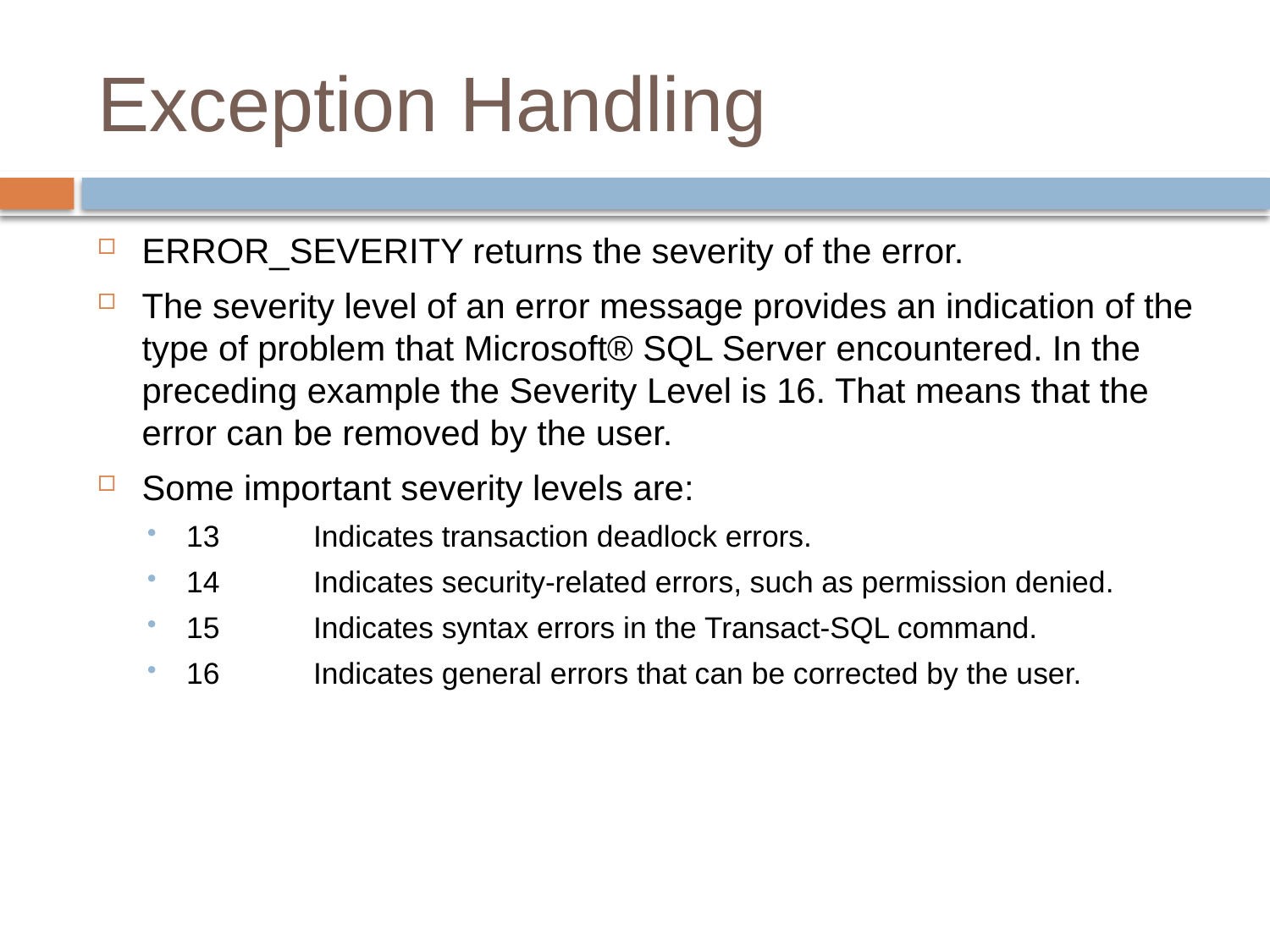

# Exception Handling
ERROR_SEVERITY returns the severity of the error.
The severity level of an error message provides an indication of the type of problem that Microsoft® SQL Server encountered. In the preceding example the Severity Level is 16. That means that the error can be removed by the user.
Some important severity levels are:
13	Indicates transaction deadlock errors.
14	Indicates security-related errors, such as permission denied.
15	Indicates syntax errors in the Transact-SQL command.
16	Indicates general errors that can be corrected by the user.